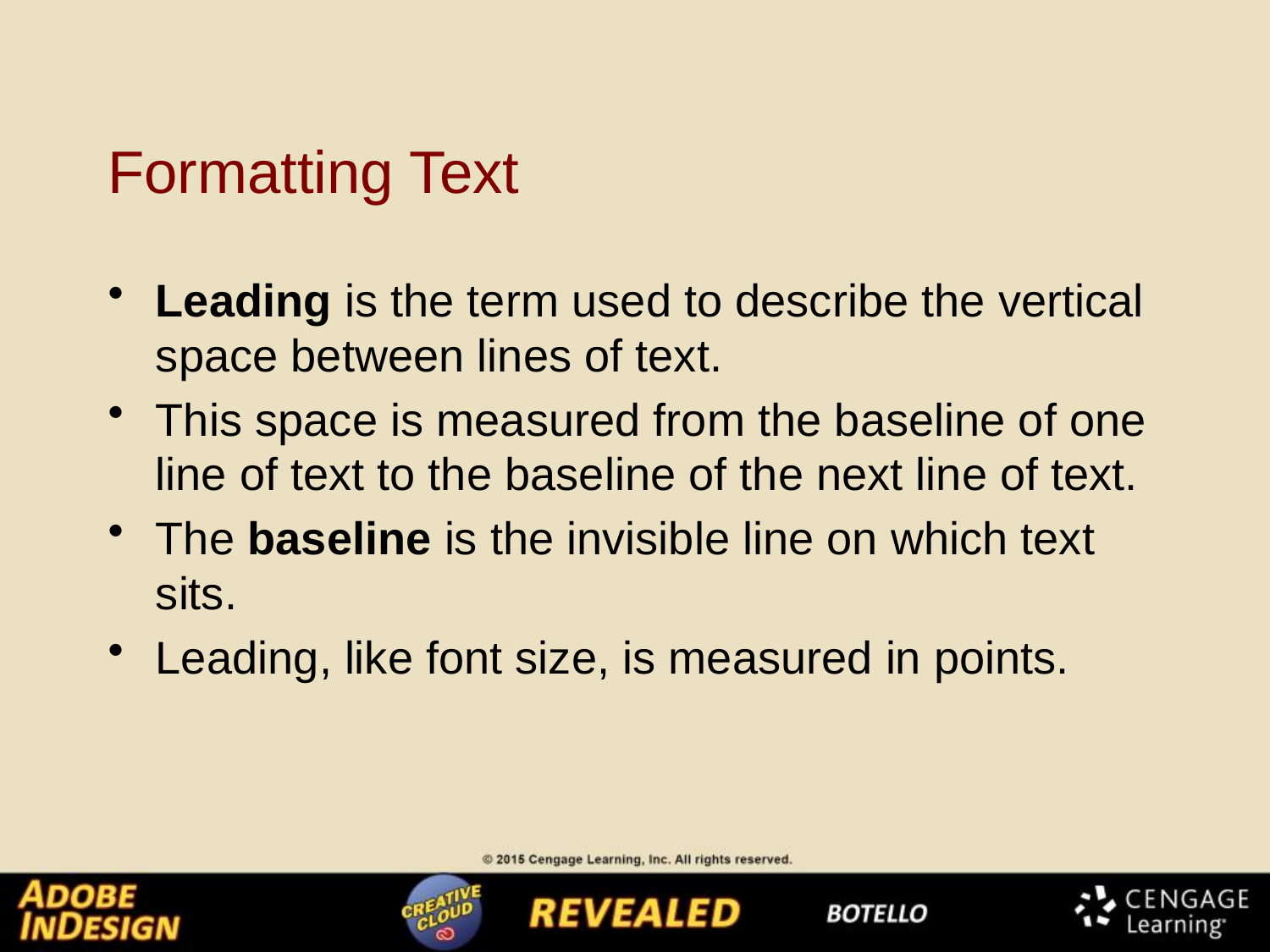

# Formatting Text
Leading is the term used to describe the vertical space between lines of text.
This space is measured from the baseline of one line of text to the baseline of the next line of text.
The baseline is the invisible line on which text sits.
Leading, like font size, is measured in points.